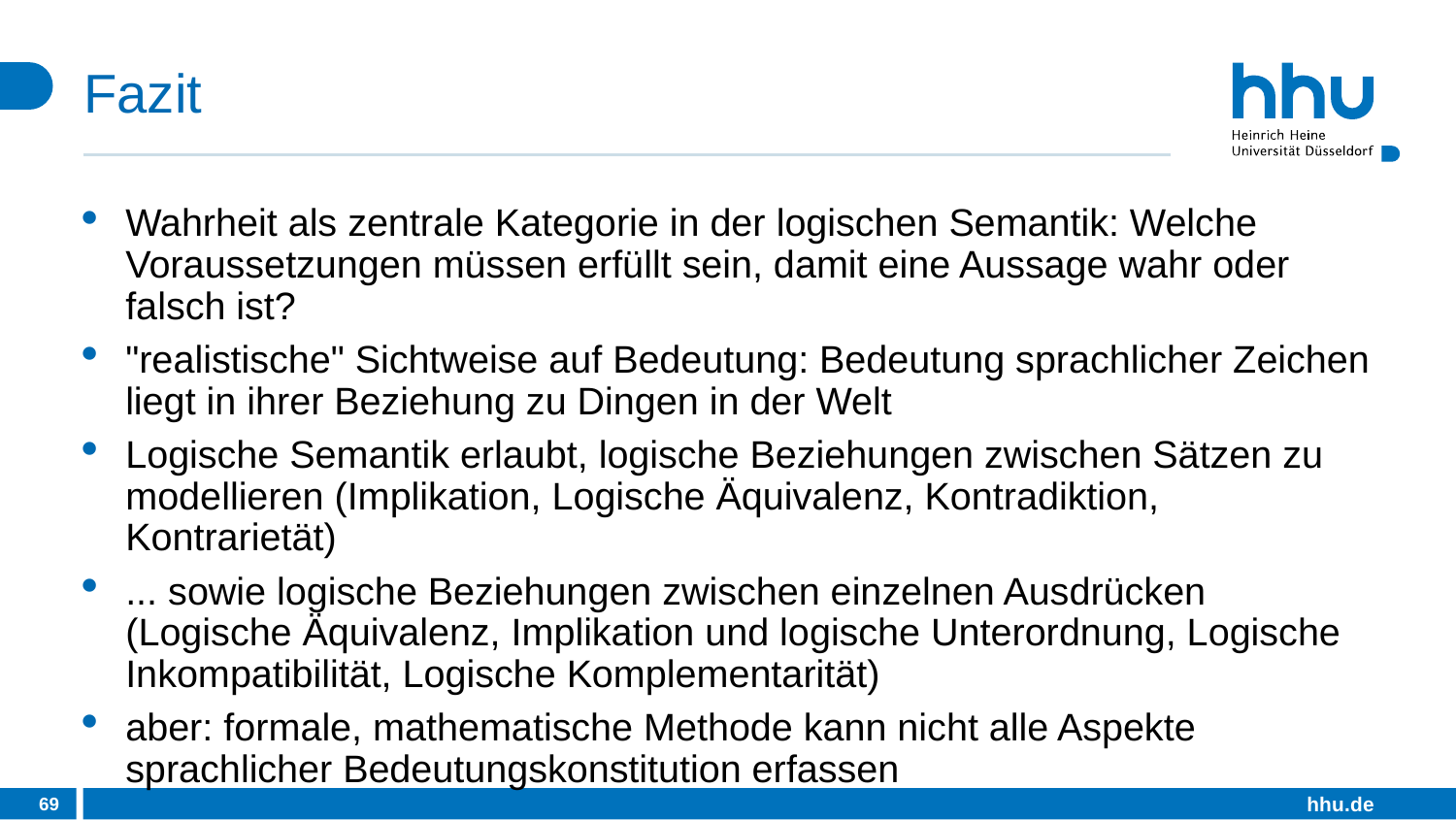

# Fazit
Wahrheit als zentrale Kategorie in der logischen Semantik: Welche Voraussetzungen müssen erfüllt sein, damit eine Aussage wahr oder falsch ist?
"realistische" Sichtweise auf Bedeutung: Bedeutung sprachlicher Zeichen liegt in ihrer Beziehung zu Dingen in der Welt
Logische Semantik erlaubt, logische Beziehungen zwischen Sätzen zu modellieren (Implikation, Logische Äquivalenz, Kontradiktion, Kontrarietät)
... sowie logische Beziehungen zwischen einzelnen Ausdrücken (Logische Äquivalenz, Implikation und logische Unterordnung, Logische Inkompatibilität, Logische Komplementarität)
aber: formale, mathematische Methode kann nicht alle Aspekte sprachlicher Bedeutungskonstitution erfassen

69